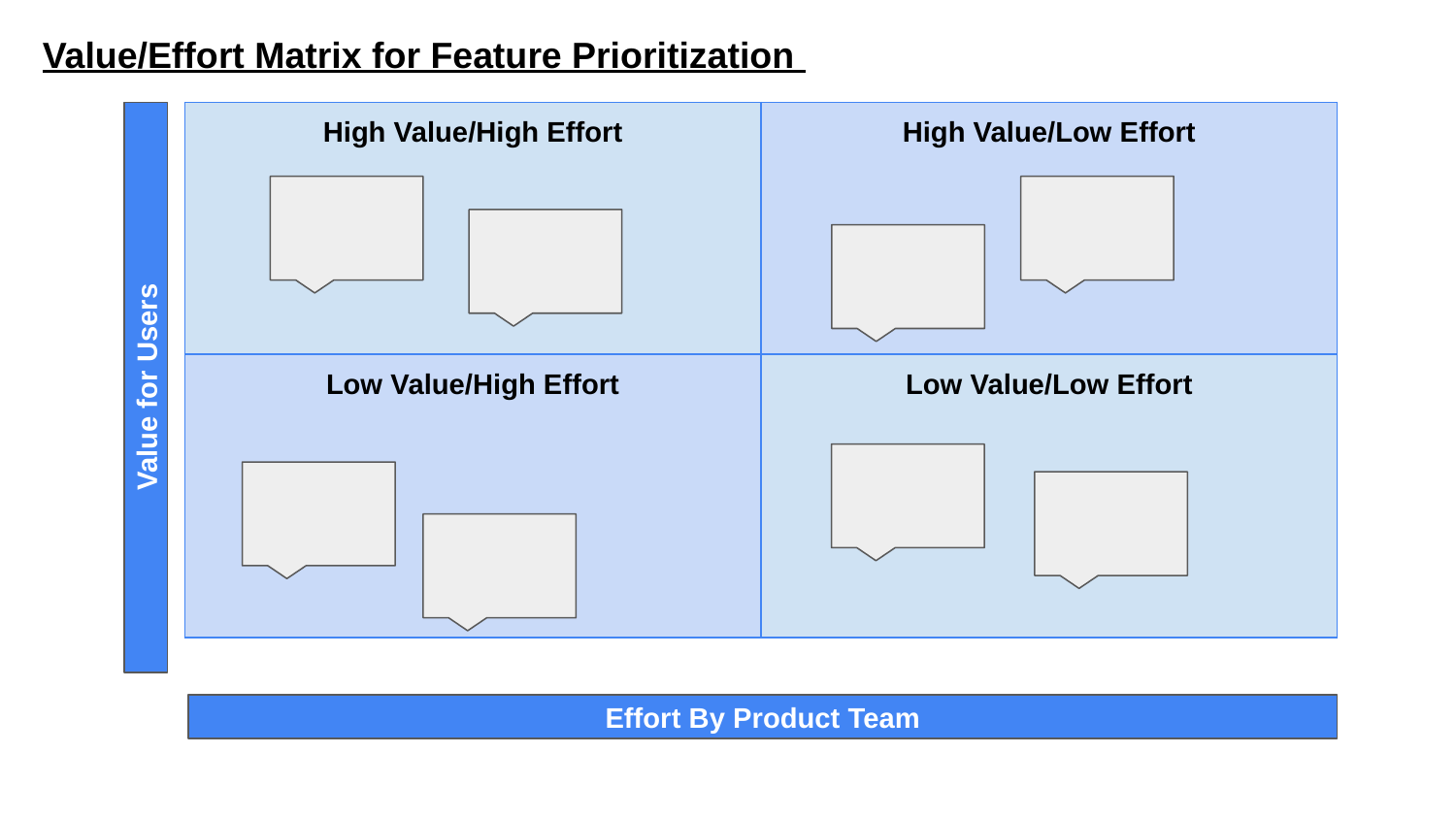

Value/Effort Matrix for Feature Prioritization
| High Value/High Effort | High Value/Low Effort |
| --- | --- |
| Low Value/High Effort | Low Value/Low Effort |

Value for Users

Effort By Product Team